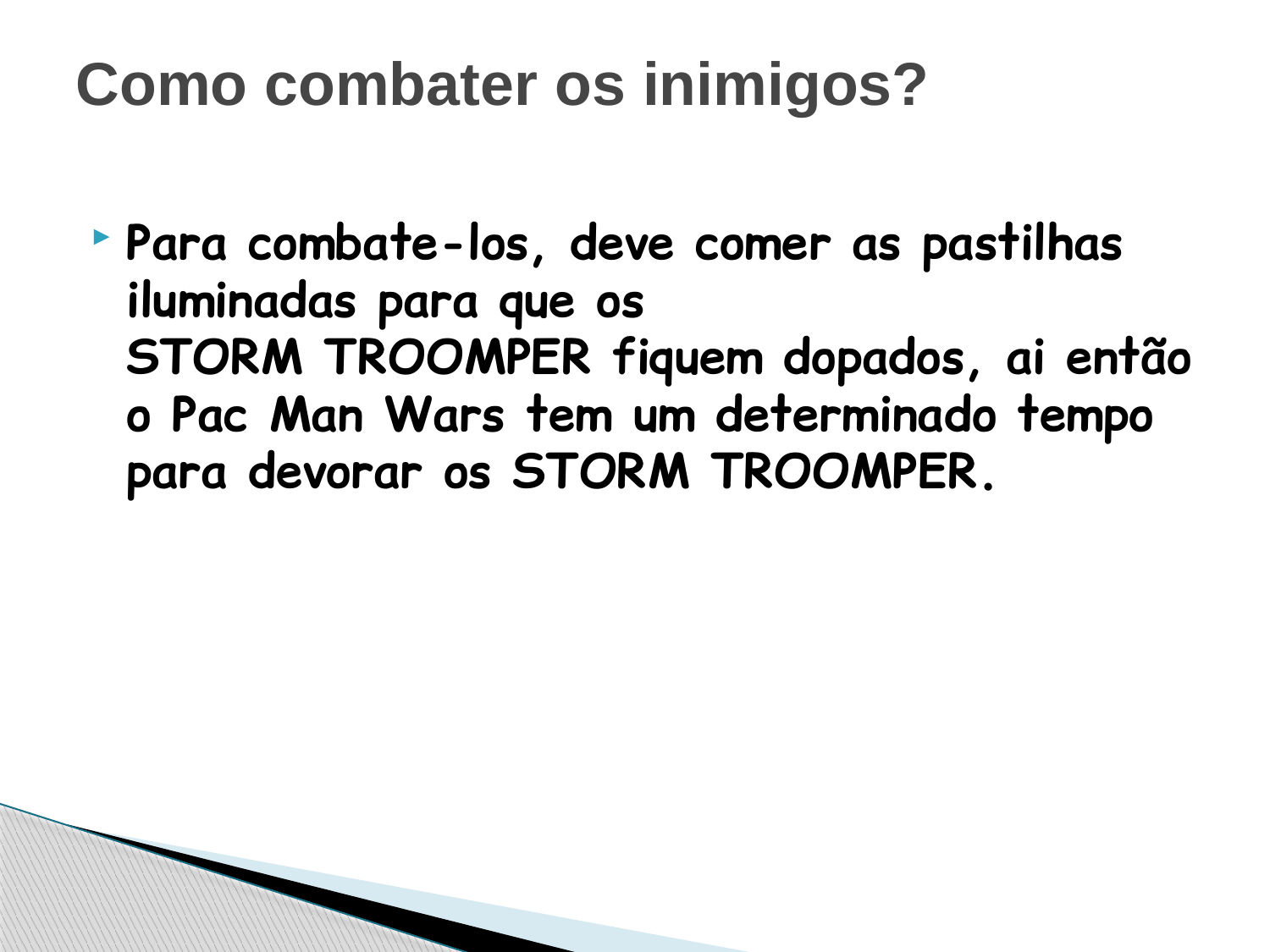

# Como combater os inimigos?
Para combate-los, deve comer as pastilhas iluminadas para que os
STORM TROOMPER fiquem dopados, ai então o Pac Man Wars tem um determinado tempo para devorar os STORM TROOMPER.